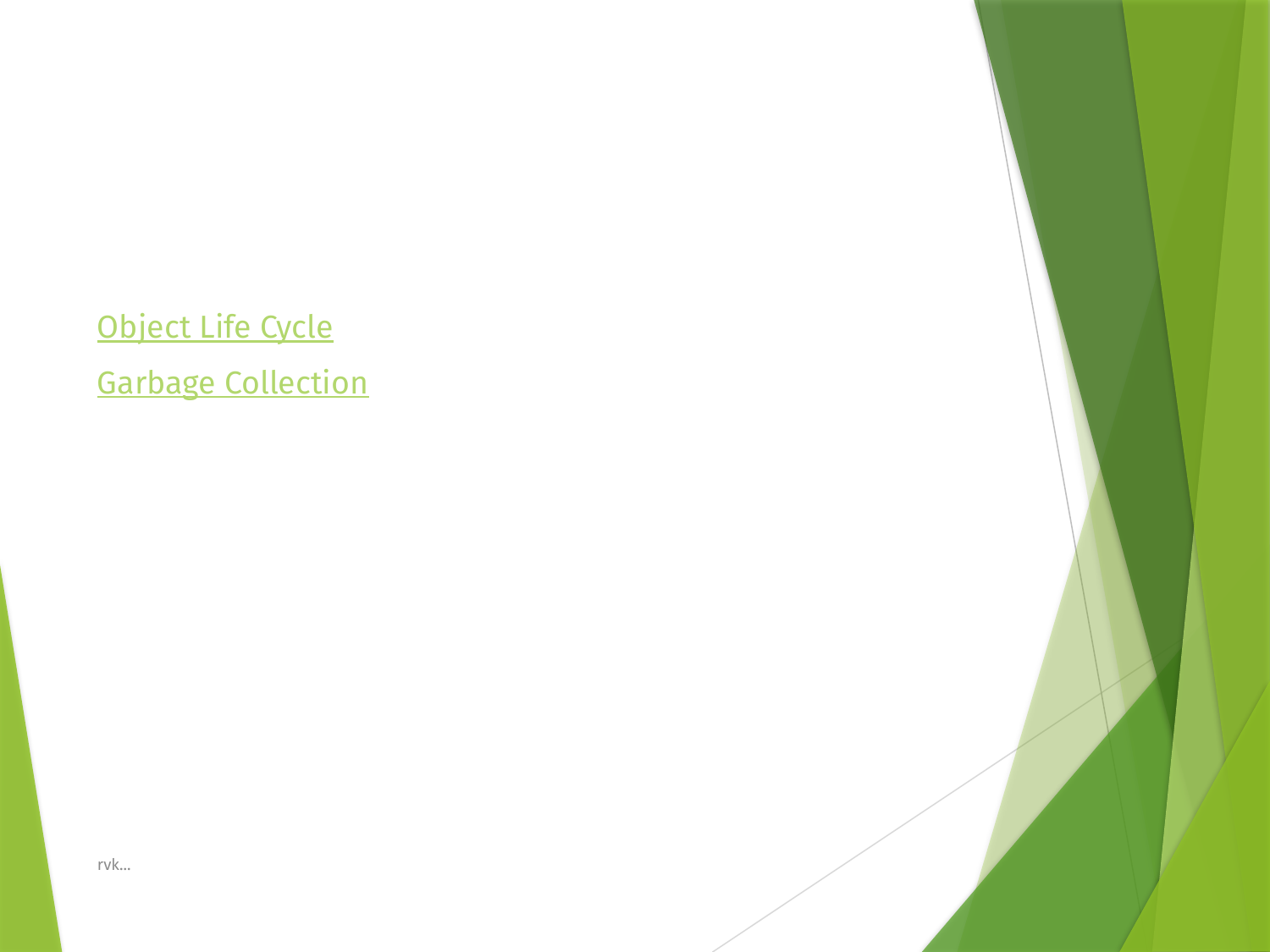

#
Object Life Cycle
Garbage Collection
rvk...